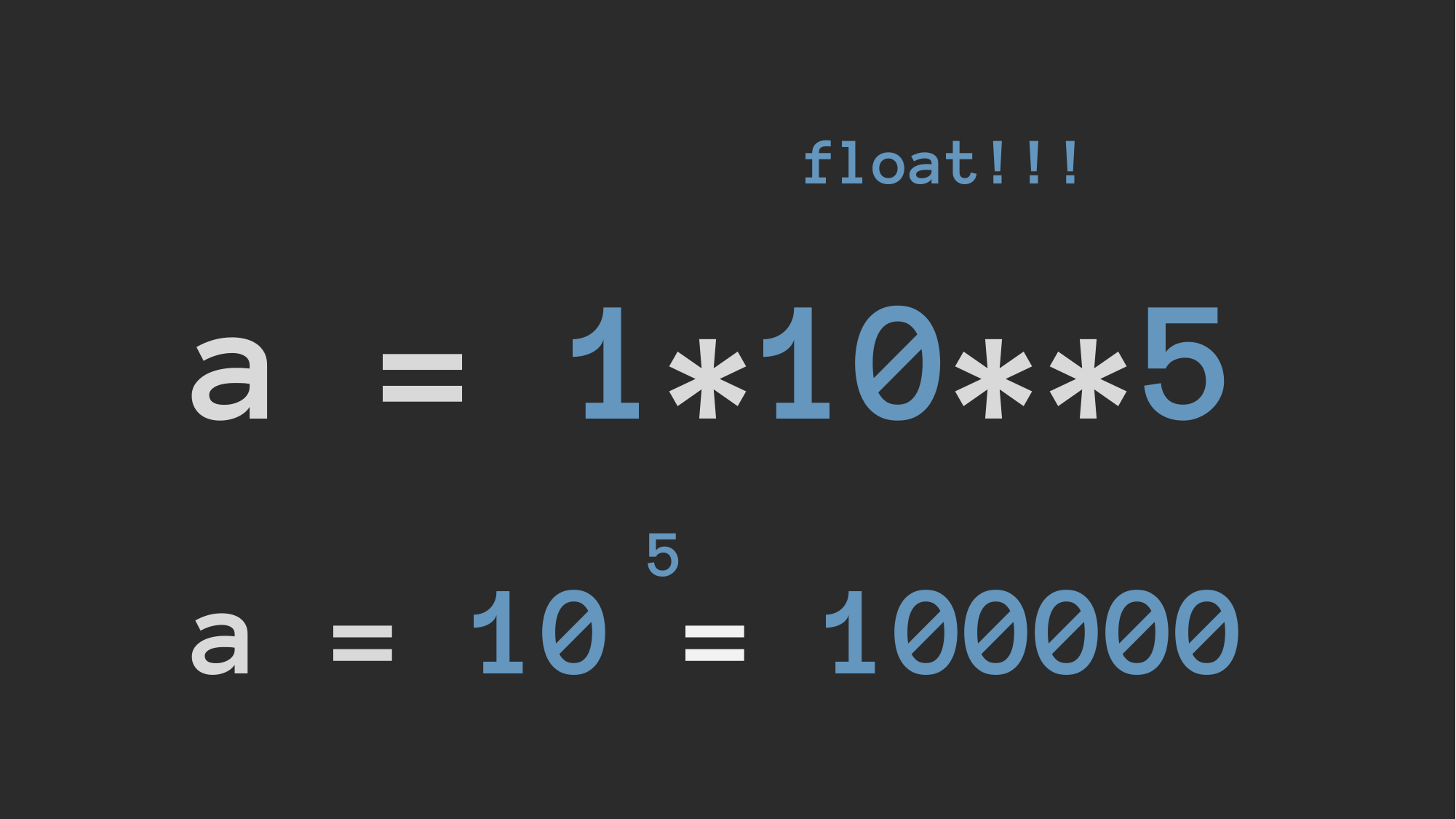

float!!!
# a = 1*10**5
a = 10 = 100000
5